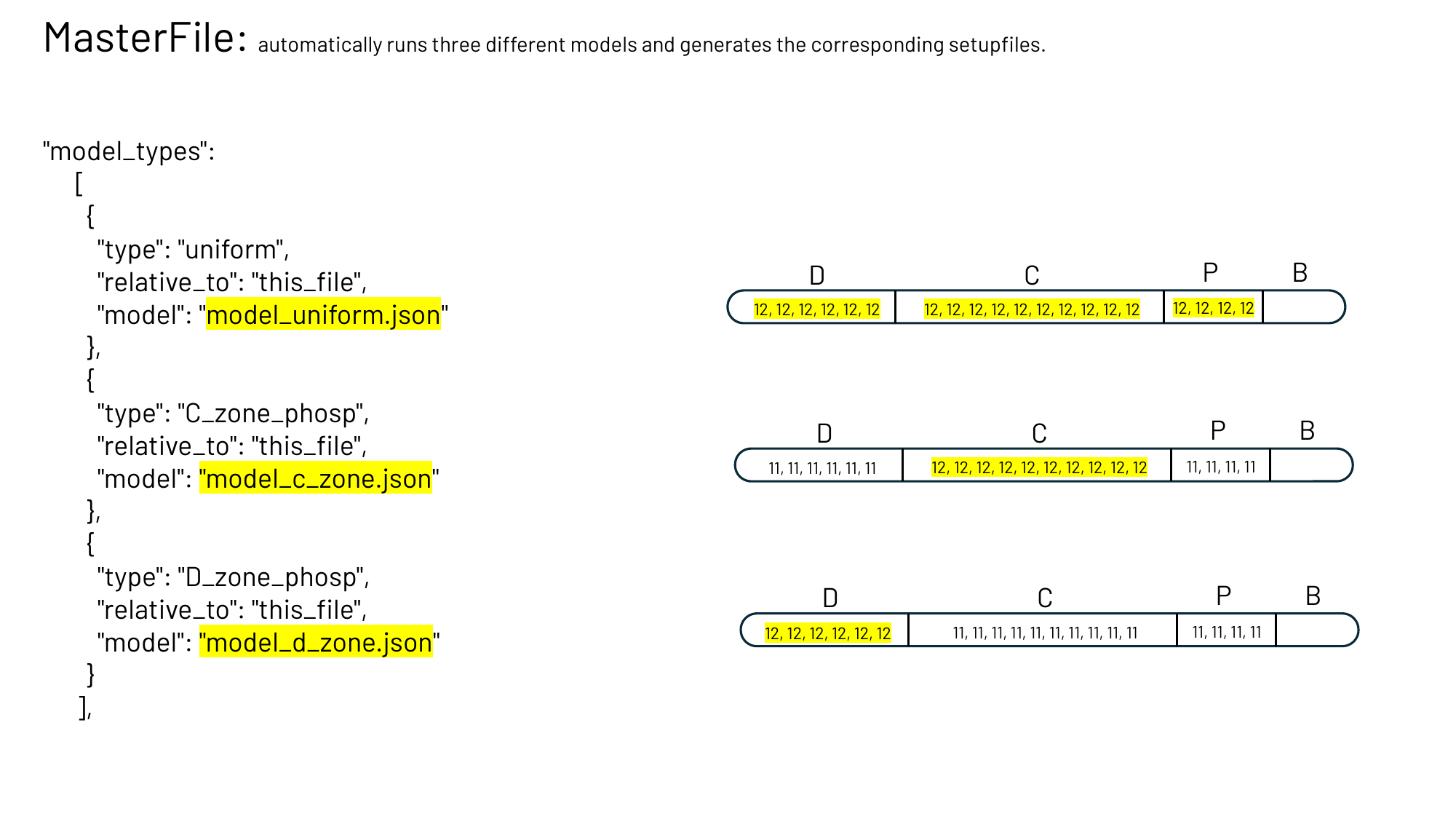

MasterFile: automatically runs three different models and generates the corresponding setupfiles.
"model_types":
      [
        {
          "type": "uniform",
          "relative_to": "this_file",
          "model": "model_uniform.json"
        },
        {
          "type": "C_zone_phosp",
          "relative_to": "this_file",
          "model": "model_c_zone.json"
        },
        {
          "type": "D_zone_phosp",
          "relative_to": "this_file",
          "model": "model_d_zone.json"
        }
      ],
P
B
D
C

12, 12, 12, 12
12, 12, 12, 12, 12, 12
12, 12, 12, 12, 12, 12, 12, 12, 12, 12
P
B
D
C

11, 11, 11, 11
12, 12, 12, 12, 12, 12, 12, 12, 12, 12
11, 11, 11, 11, 11, 11
P
B
D
C

11, 11, 11, 11
11, 11, 11, 11, 11, 11, 11, 11, 11, 11
12, 12, 12, 12, 12, 12